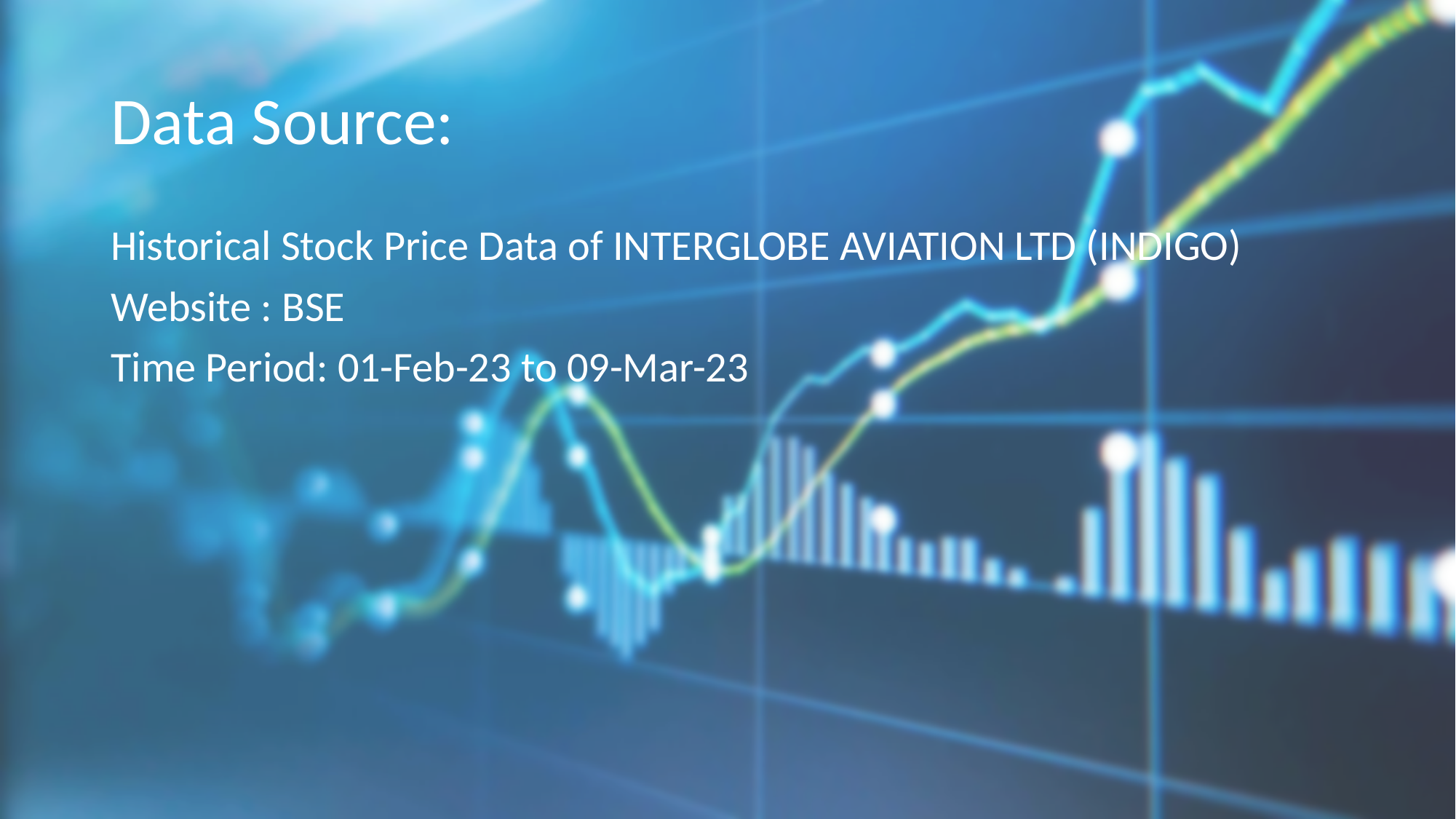

# Data Source:
Historical Stock Price Data of INTERGLOBE AVIATION LTD (INDIGO)
Website : BSE
Time Period: 01-Feb-23 to 09-Mar-23